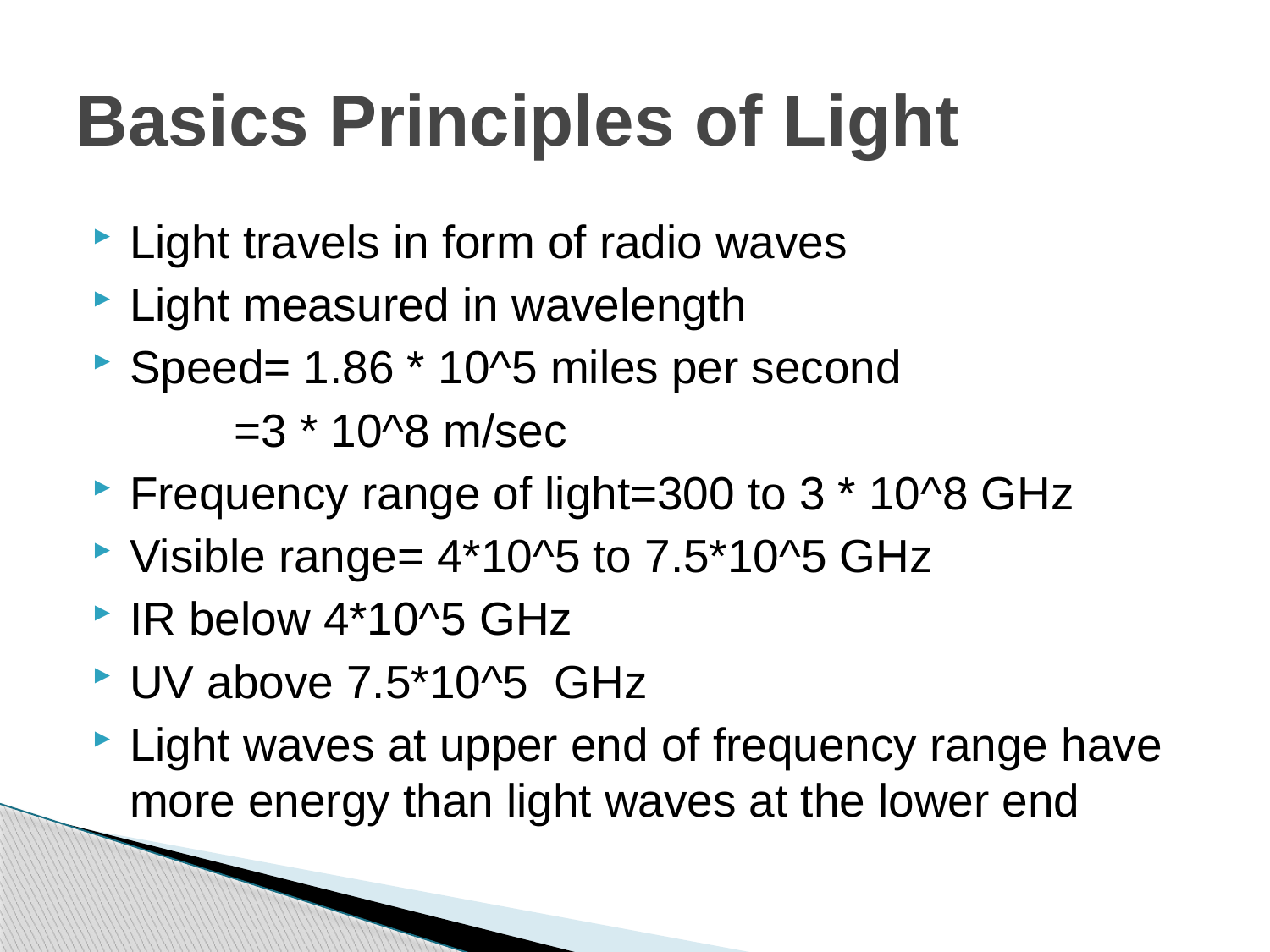

# Basics Principles of Light
Light travels in form of radio waves
Light measured in wavelength
Speed= 1.86 * 10^5 miles per second
           =3 * 10^8 m/sec
Frequency range of light=300 to 3 * 10^8 GHz
Visible range= 4*10^5 to 7.5*10^5 GHz
IR below 4*10^5 GHz
UV above 7.5*10^5  GHz
Light waves at upper end of frequency range have more energy than light waves at the lower end